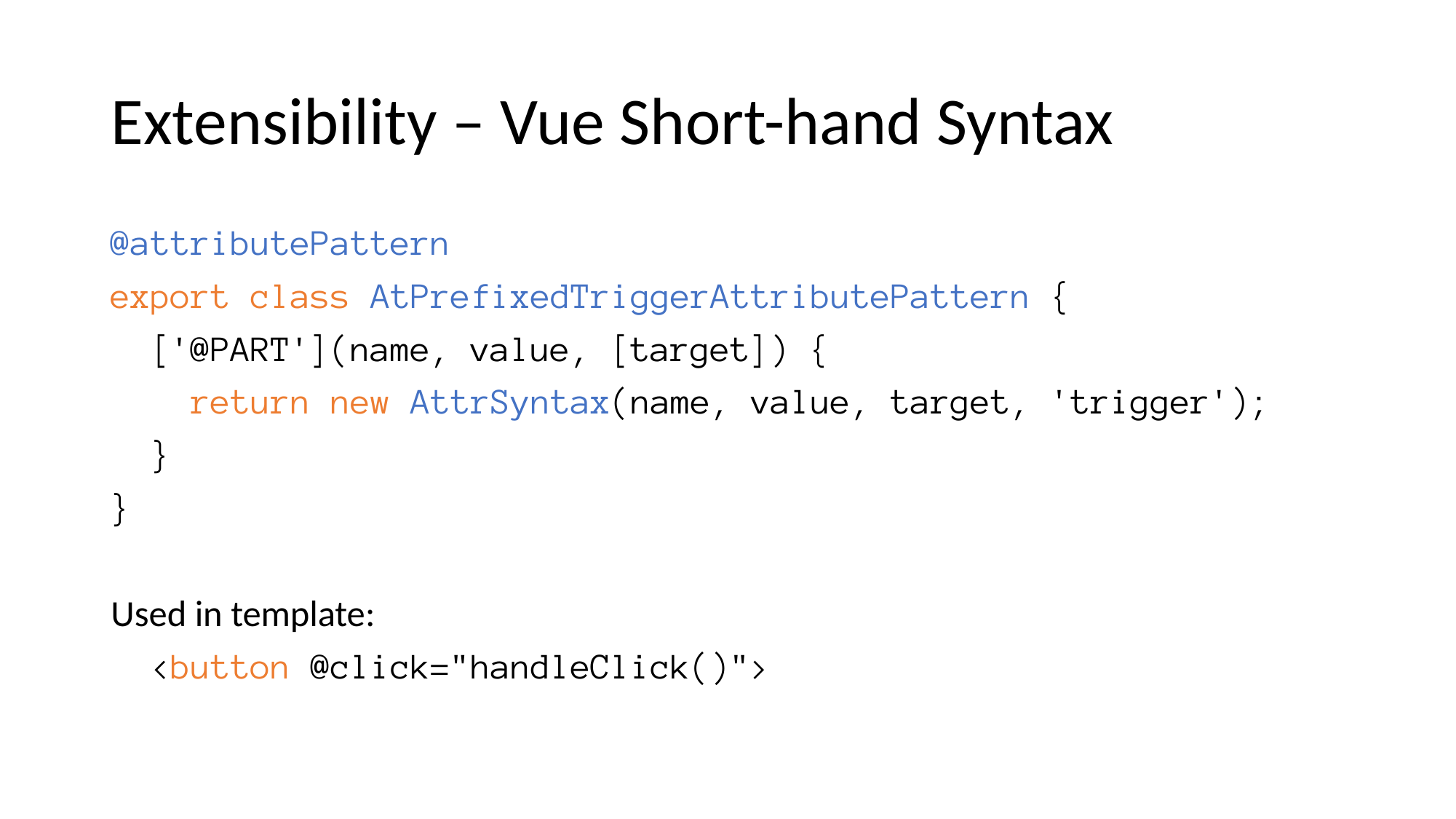

# Extensibility – Vue Short-hand Syntax
@attributePattern
export class AtPrefixedTriggerAttributePattern {
  ['@PART'](name, value, [target]) {
    return new AttrSyntax(name, value, target, 'trigger');
  }
}

Used in template:
  <button @click="handleClick()">